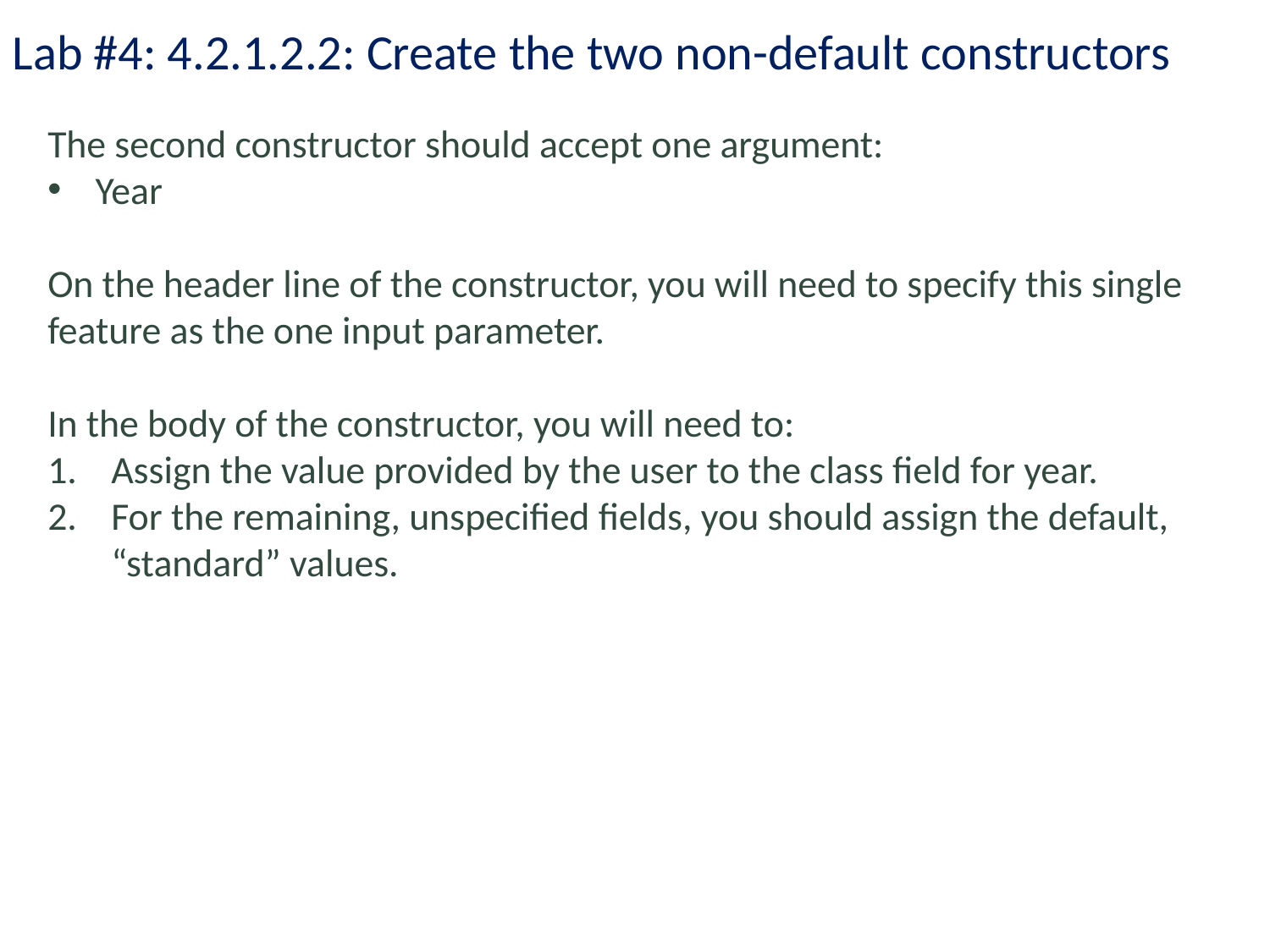

Lab #4: 4.2.1.2.2: Create the two non-default constructors
The second constructor should accept one argument:
Year

On the header line of the constructor, you will need to specify this single feature as the one input parameter.

In the body of the constructor, you will need to:
Assign the value provided by the user to the class field for year.
For the remaining, unspecified fields, you should assign the default, “standard” values.